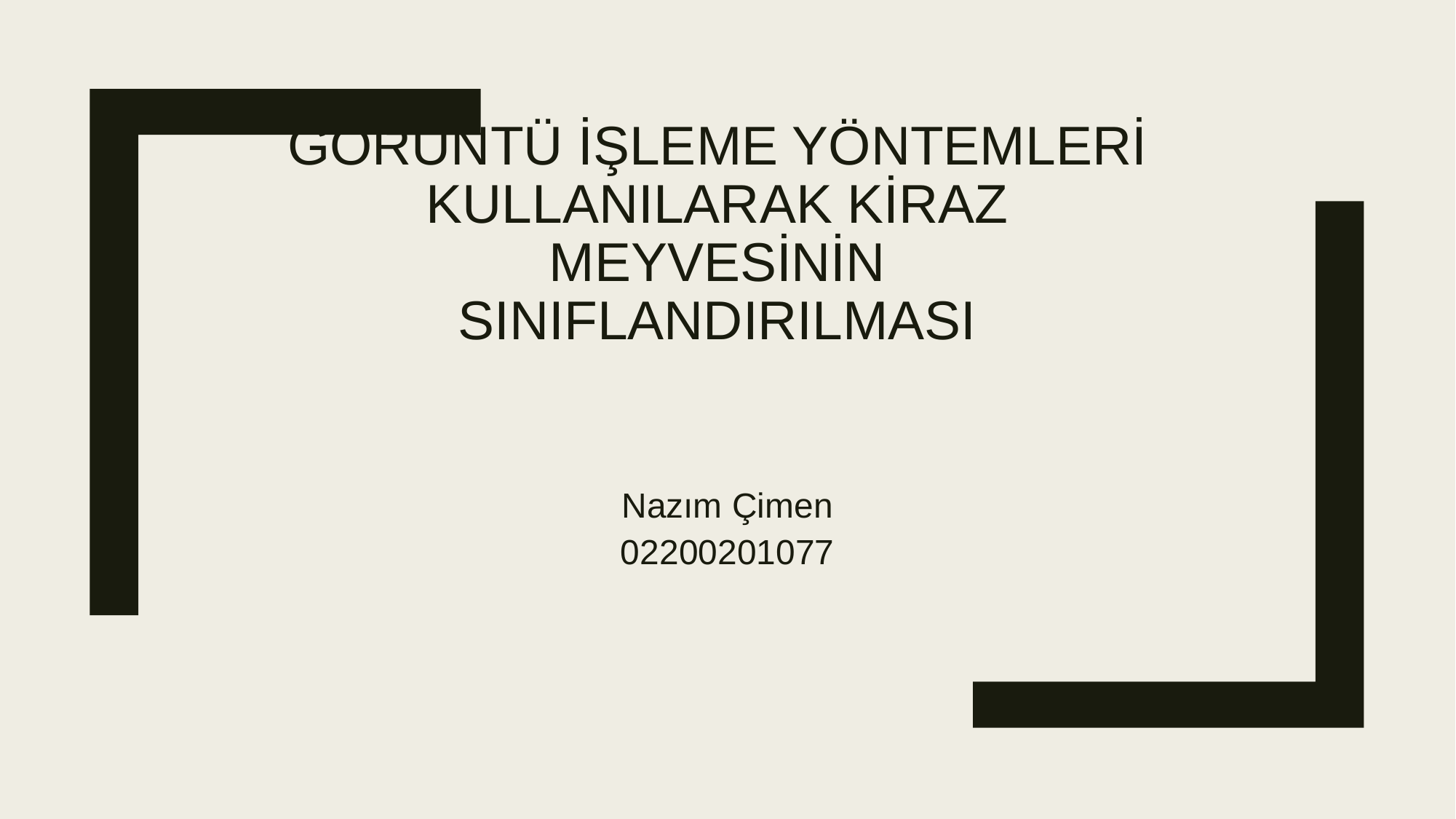

# Görüntü İşleme Yöntemleri Kullanılarak Kiraz Meyvesinin Sınıflandırılması
Nazım Çimen
02200201077